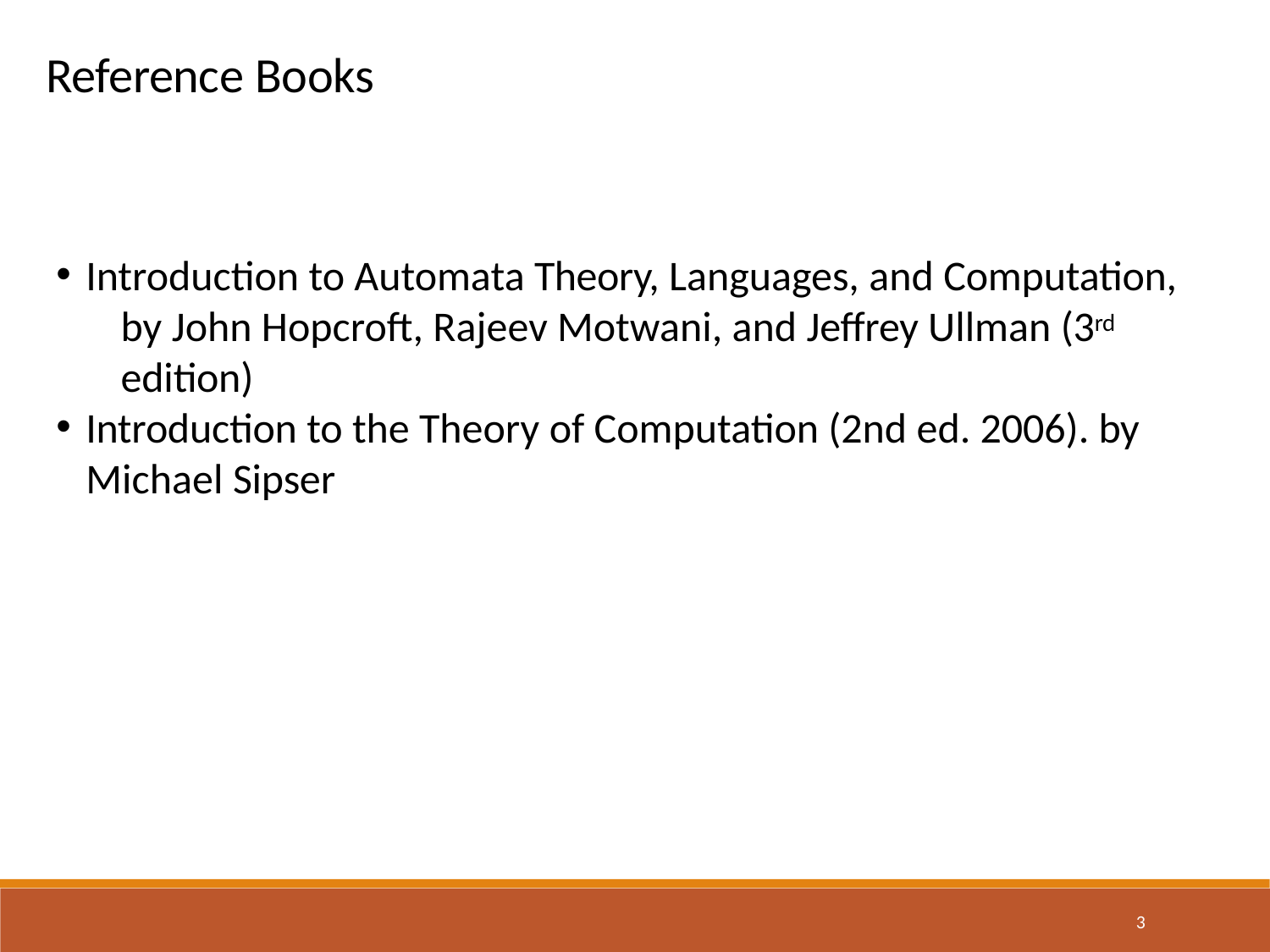

# Reference Books
Introduction to Automata Theory, Languages, and Computation, 	by John Hopcroft, Rajeev Motwani, and Jeffrey Ullman (3rd 	edition)
Introduction to the Theory of Computation (2nd ed. 2006). by
Michael Sipser
3